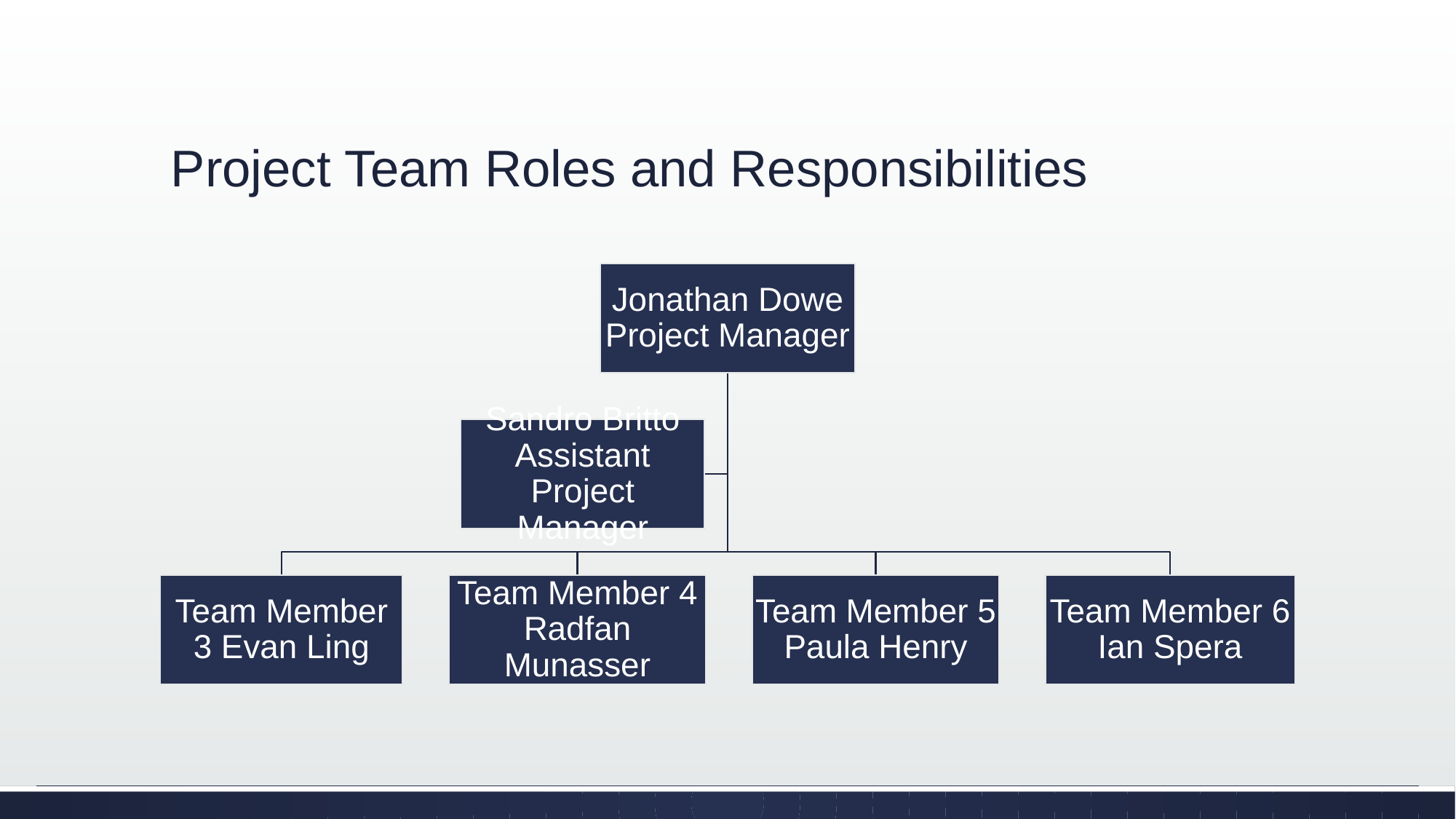

# Project Team Roles and Responsibilities
Jonathan Dowe Project Manager
Team Member 3 Evan Ling
Team Member 4 Radfan Munasser
Team Member 5 Paula Henry
Team Member 6 Ian Spera
Sandro Britto Assistant Project Manager